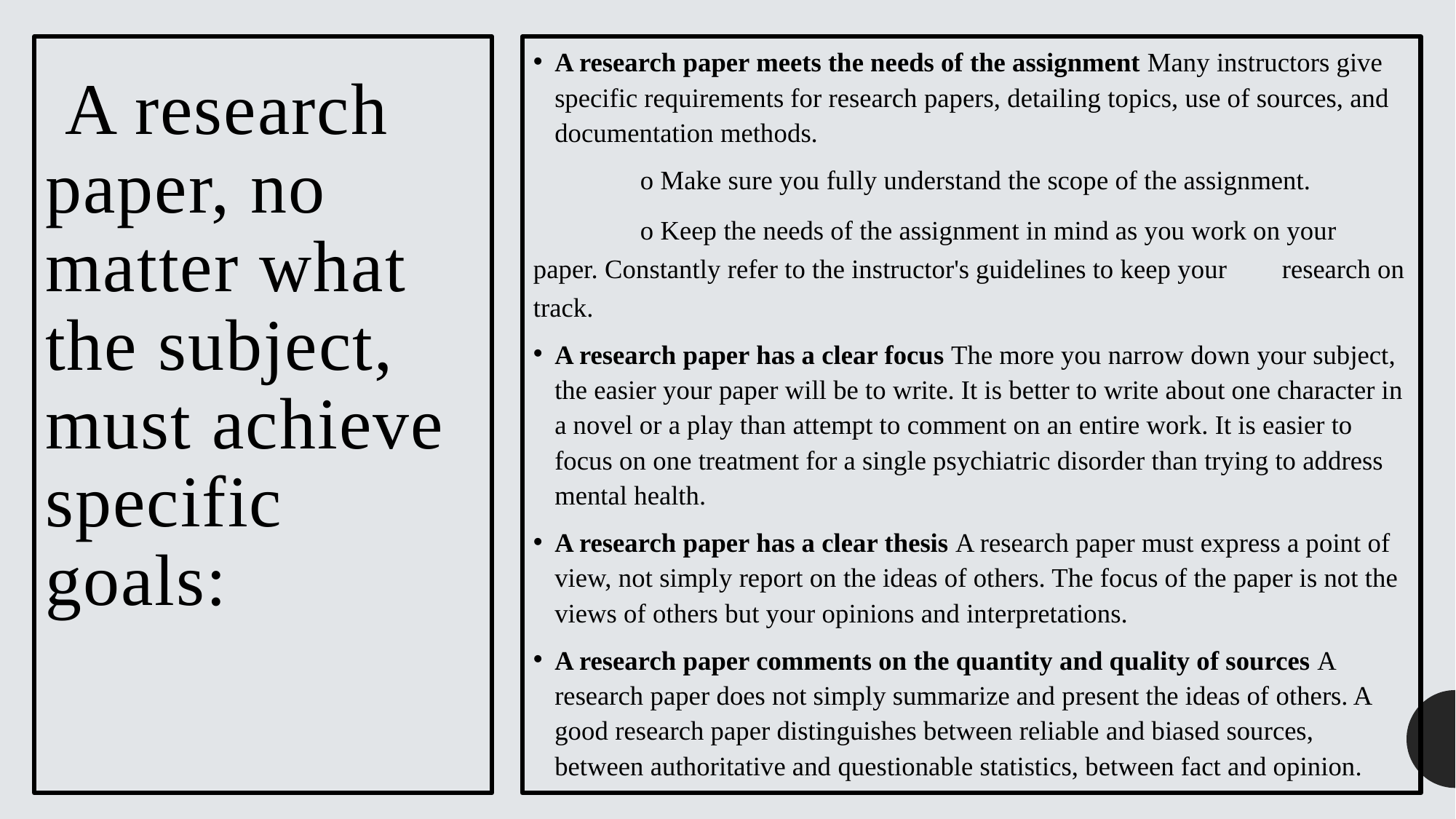

# A research paper, no matter what the subject, must achieve specific goals:
A research paper meets the needs of the assignment Many instructors give specific requirements for research papers, detailing topics, use of sources, and documentation methods.
	o Make sure you fully understand the scope of the assignment.
	o Keep the needs of the assignment in mind as you work on your 	paper. Constantly refer to the instructor's guidelines to keep your 	research on track.
A research paper has a clear focus The more you narrow down your subject, the easier your paper will be to write. It is better to write about one character in a novel or a play than attempt to comment on an entire work. It is easier to focus on one treatment for a single psychiatric disorder than trying to address mental health.
A research paper has a clear thesis A research paper must express a point of view, not simply report on the ideas of others. The focus of the paper is not the views of others but your opinions and interpretations.
A research paper comments on the quantity and quality of sources A research paper does not simply summarize and present the ideas of others. A good research paper distinguishes between reliable and biased sources, between authoritative and questionable statistics, between fact and opinion.